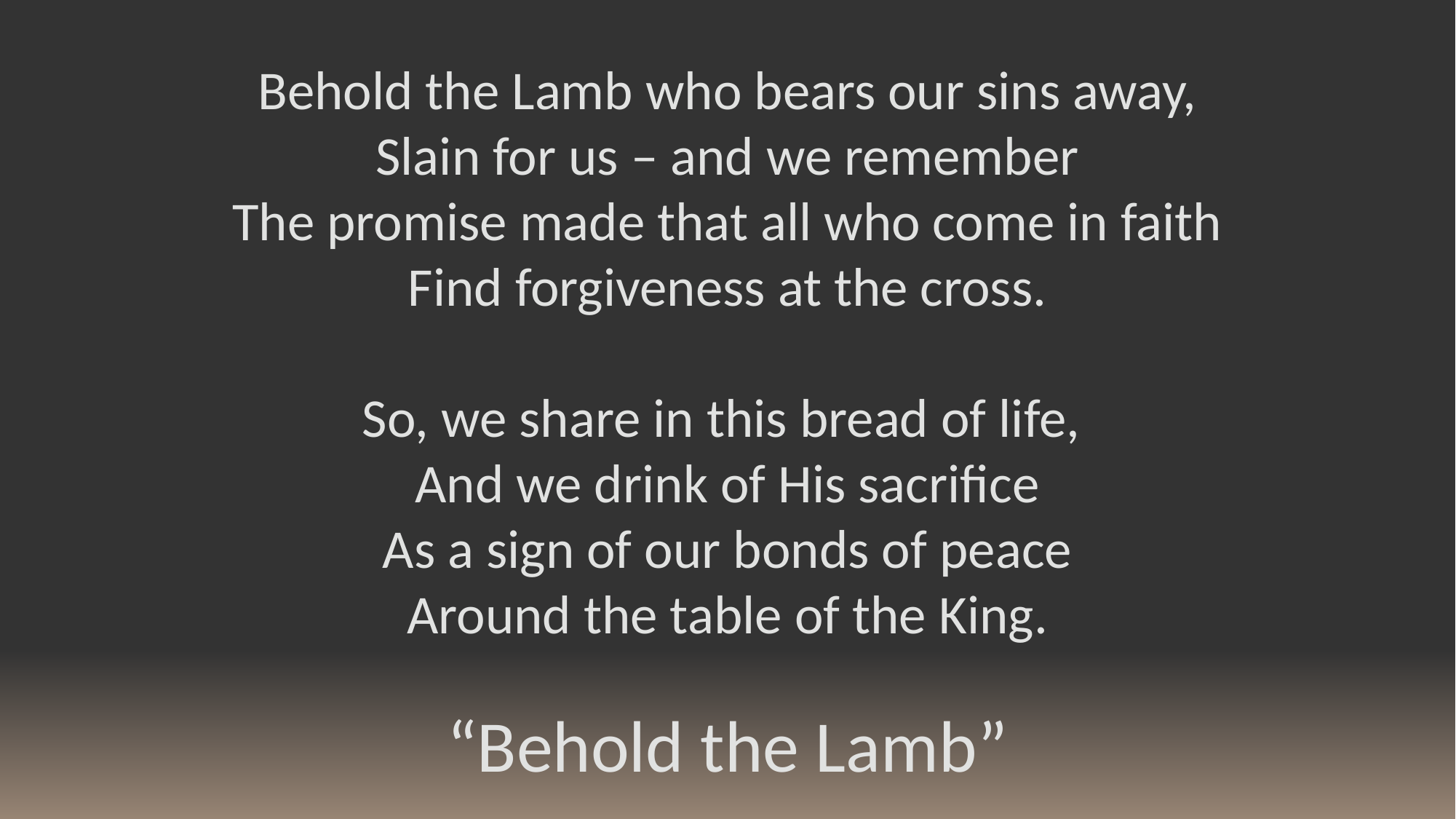

Behold the Lamb who bears our sins away,
Slain for us – and we remember
The promise made that all who come in faith
Find forgiveness at the cross.

So, we share in this bread of life,
And we drink of His sacrifice
As a sign of our bonds of peace
Around the table of the King.

“Behold the Lamb”